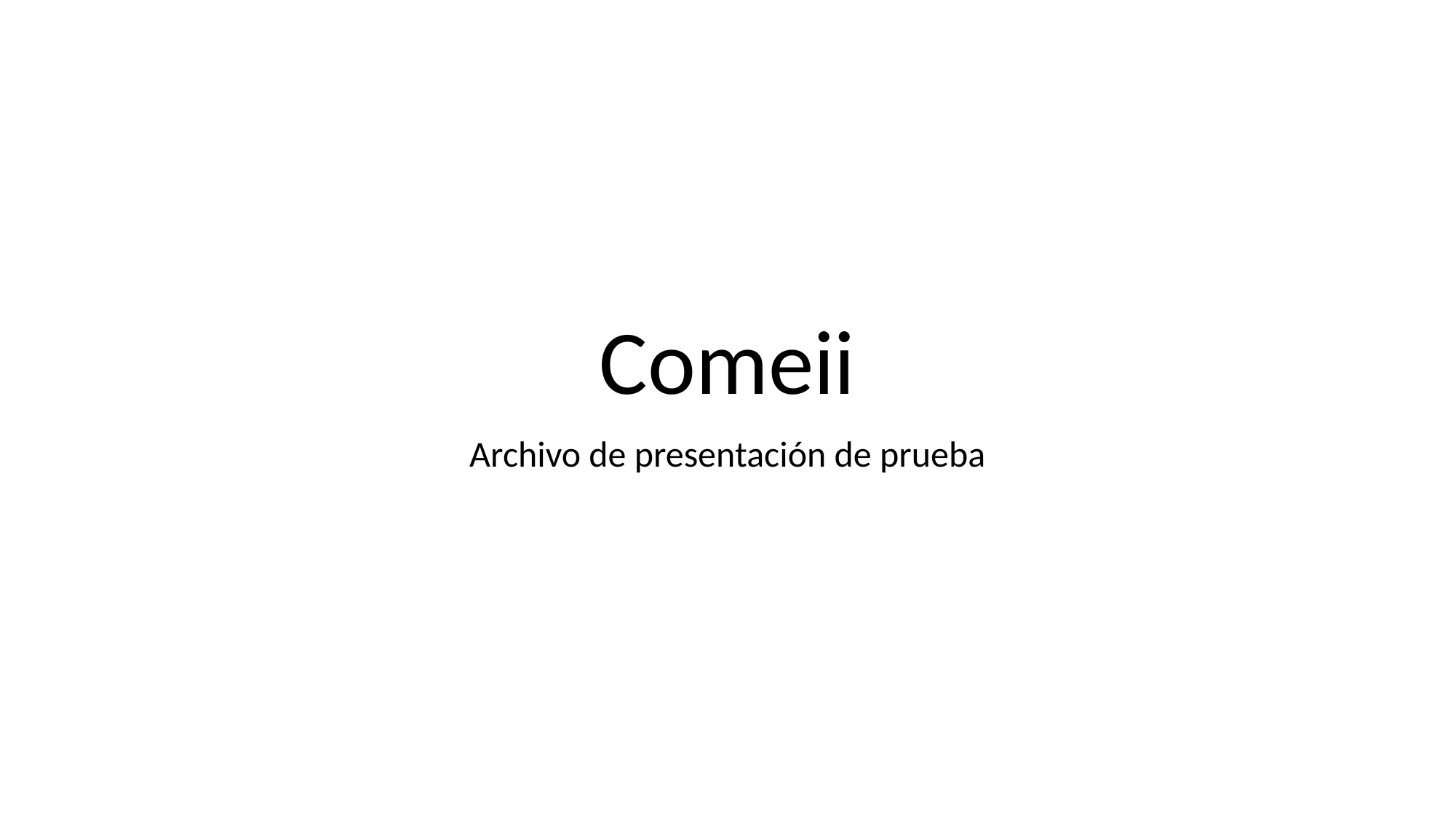

# Comeii
Archivo de presentación de prueba